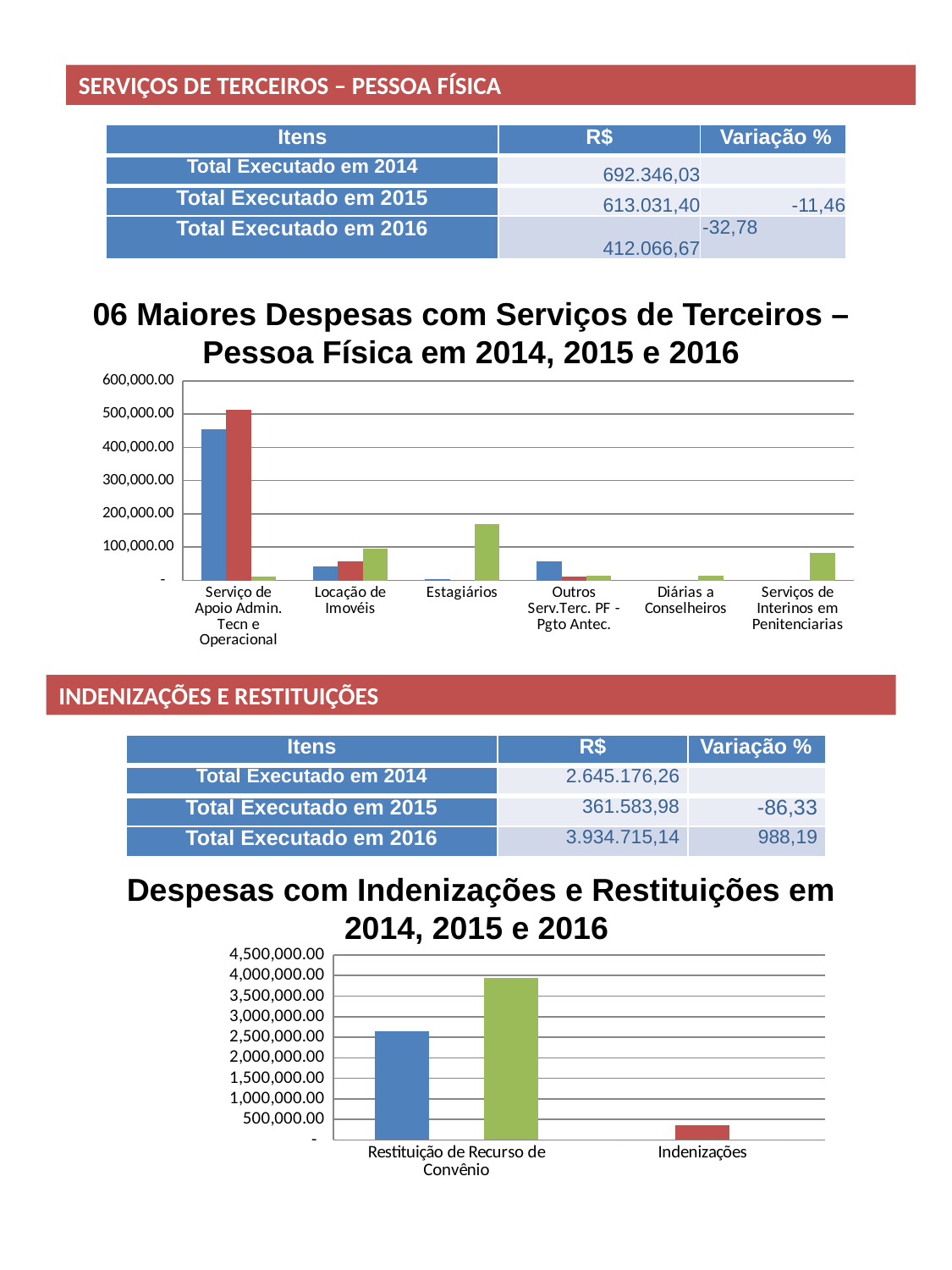

SERVIÇOS DE TERCEIROS – PESSOA FÍSICA
| Itens | R$ | Variação % |
| --- | --- | --- |
| Total Executado em 2014 | 692.346,03 |  |
| Total Executado em 2015 | 613.031,40 | -11,46 |
| Total Executado em 2016 | 412.066,67 | -32,78 |
06 Maiores Despesas com Serviços de Terceiros – Pessoa Física em 2014, 2015 e 2016

### Chart

| Category | 2014 | 2015 | 2016 |
|---|---|---|---|
| Serviço de Apoio Admin. Tecn e Operacional | 455323.39 | 511915.8 | 10132.0 |
| Locação de Imovéis | 41500.0 | 57507.6 | 94293.2 |
| Estagiários | 4344.0 | 0.0 | 168352.91 |
| Outros Serv.Terc. PF - Pgto Antec. | 57970.0 | 12600.0 | 15000.0 |
| Diárias a Conselheiros | 0.0 | 0.0 | 14085.0 |
| Serviços de Interinos em Penitenciarias | 0.0 | 0.0 | 82003.62 |
INDENIZAÇÕES E RESTITUIÇÕES
| Itens | R$ | Variação % |
| --- | --- | --- |
| Total Executado em 2014 | 2.645.176,26 |  |
| Total Executado em 2015 | 361.583,98 | -86,33 |
| Total Executado em 2016 | 3.934.715,14 | 988,19 |
Despesas com Indenizações e Restituições em 2014, 2015 e 2016

### Chart

| Category | 2014 | 2015 | 2016 |
|---|---|---|---|
| Restituição de Recurso de Convênio | 2645176.26 | 0.0 | 3934715.14 |
| Indenizações | 0.0 | 361583.98 | 0.0 |